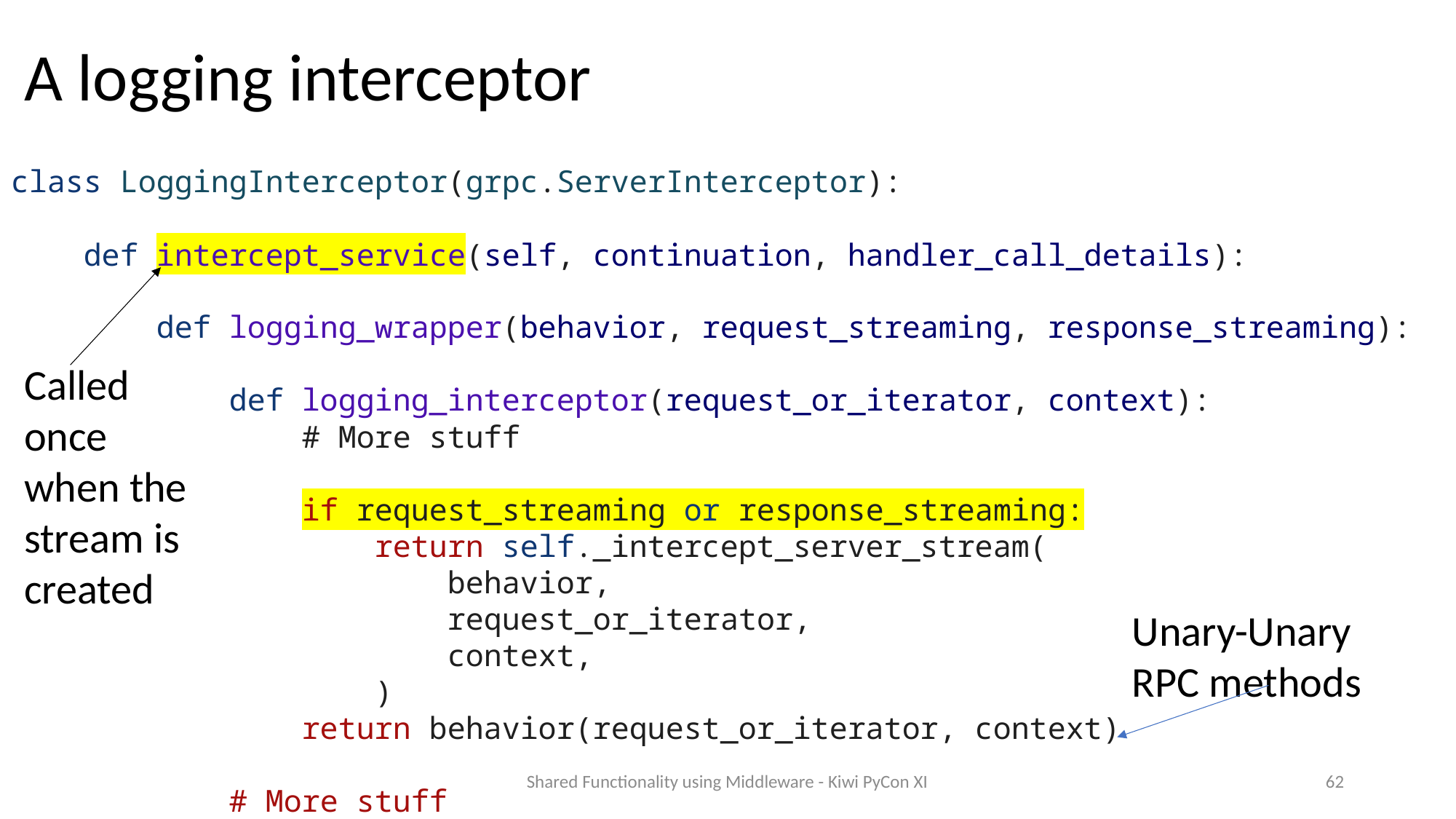

# A logging interceptor
class LoggingInterceptor(grpc.ServerInterceptor):

    def intercept_service(self, continuation, handler_call_details):
        def logging_wrapper(behavior, request_streaming, response_streaming):

            def logging_interceptor(request_or_iterator, context):
                # More stuff

                if request_streaming or response_streaming:
                    return self._intercept_server_stream(
                        behavior,
                        request_or_iterator,
                        context,
                    )
                return behavior(request_or_iterator, context)
            # More stuff

Called once when the stream is created
Unary-Unary RPC methods
Shared Functionality using Middleware - Kiwi PyCon XI
62